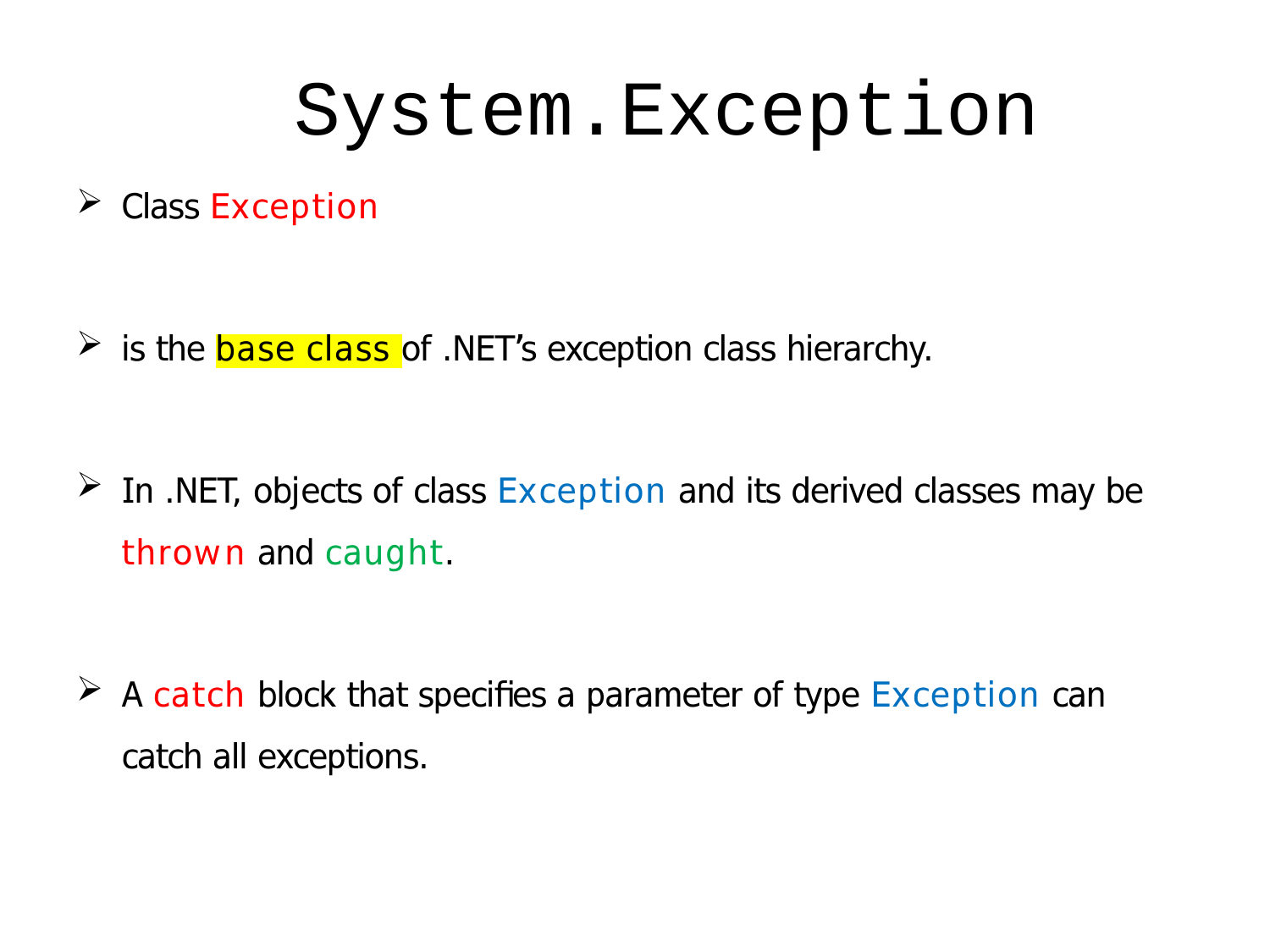

# System.Exception
Class Exception

is the base class of .NET’s exception class hierarchy.

In .NET, objects of class Exception and its derived classes may be thrown and caught.

A catch block that specifies a parameter of type Exception can catch all exceptions.